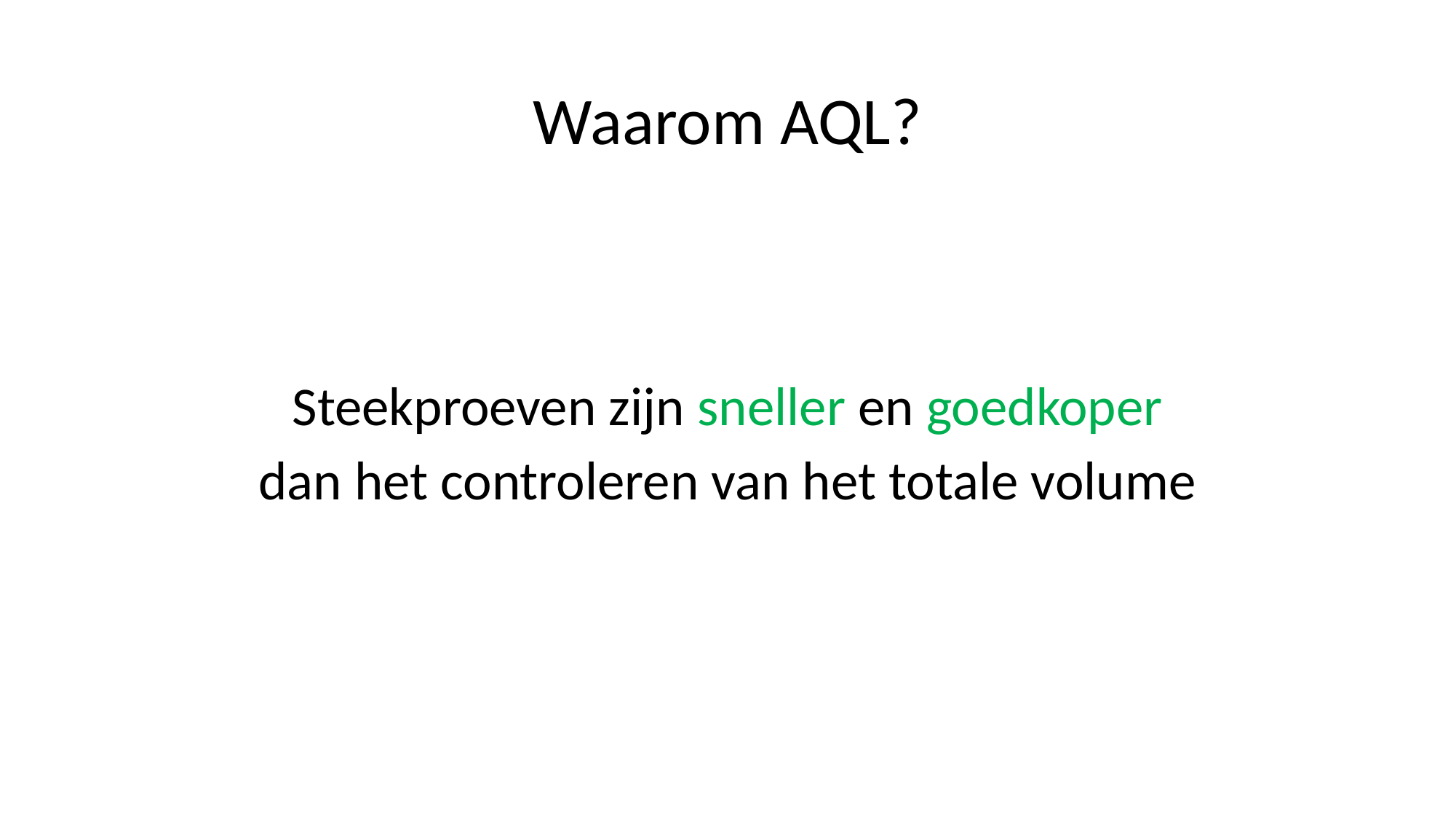

# Waarom AQL?

Steekproeven zijn sneller en goedkoper
dan het controleren van het totale volume